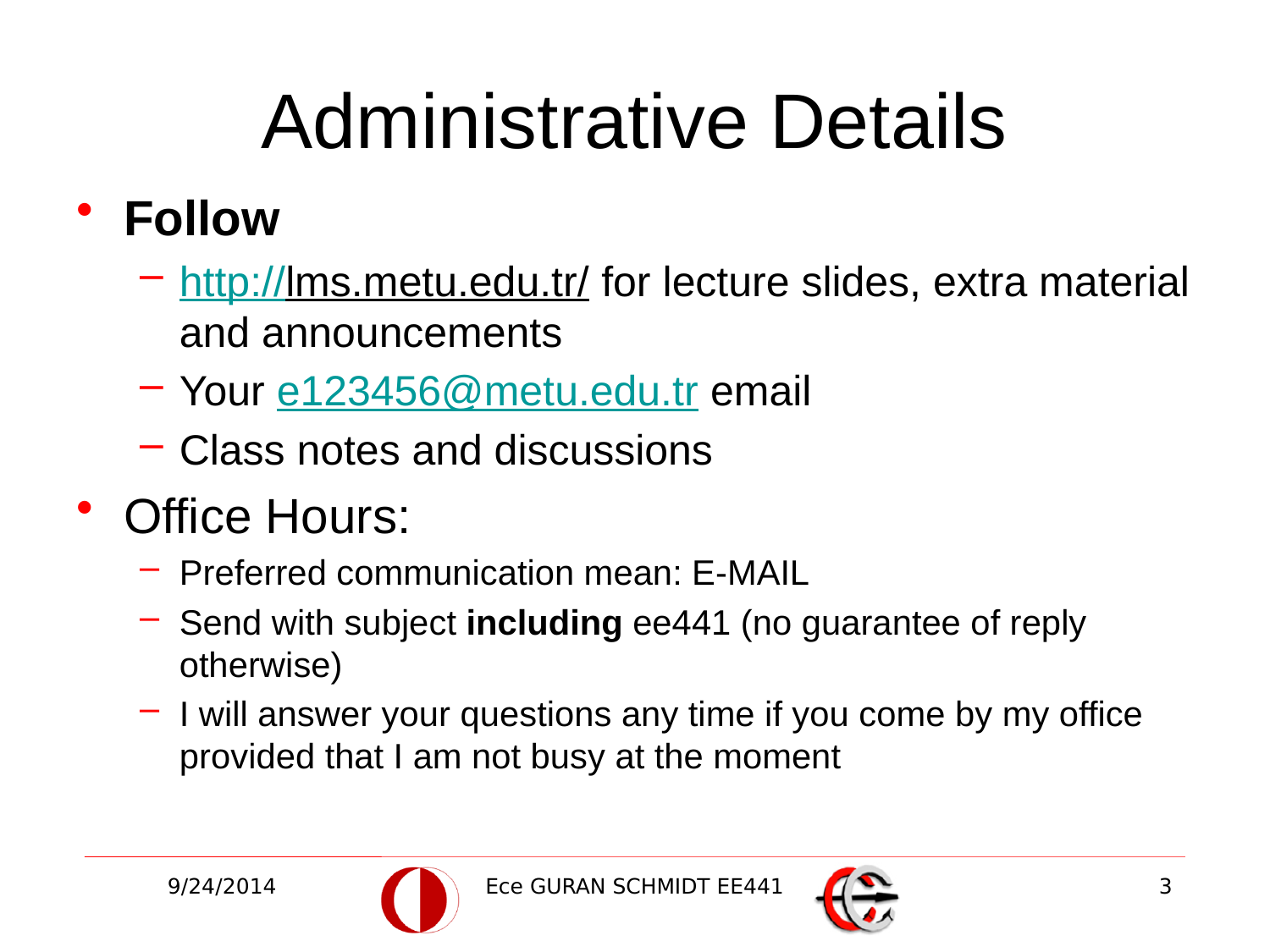

# Administrative Details
Follow
http://lms.metu.edu.tr/ for lecture slides, extra material and announcements
Your e123456@metu.edu.tr email
Class notes and discussions
Office Hours:
Preferred communication mean: E-MAIL
Send with subject including ee441 (no guarantee of reply otherwise)
I will answer your questions any time if you come by my office provided that I am not busy at the moment
9/24/2014
Ece GURAN SCHMIDT EE441
3